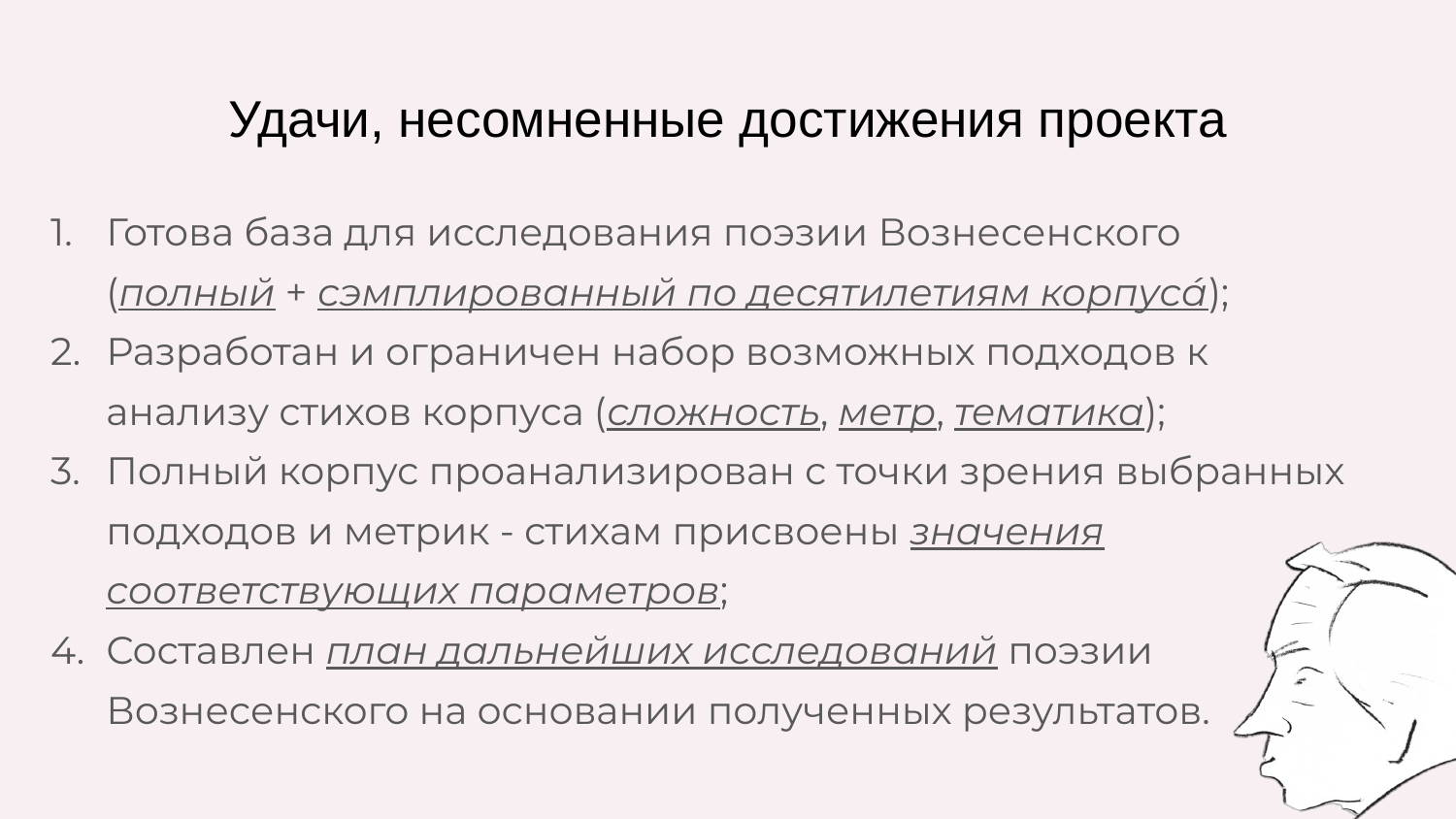

# Удачи, несомненные достижения проекта
Готова база для исследования поэзии Вознесенского (полный + сэмплированный по десятилетиям корпуса́);
Разработан и ограничен набор возможных подходов к анализу стихов корпуса (сложность, метр, тематика);
Полный корпус проанализирован с точки зрения выбранных подходов и метрик - стихам присвоены значения соответствующих параметров;
Составлен план дальнейших исследований поэзии Вознесенского на основании полученных результатов.